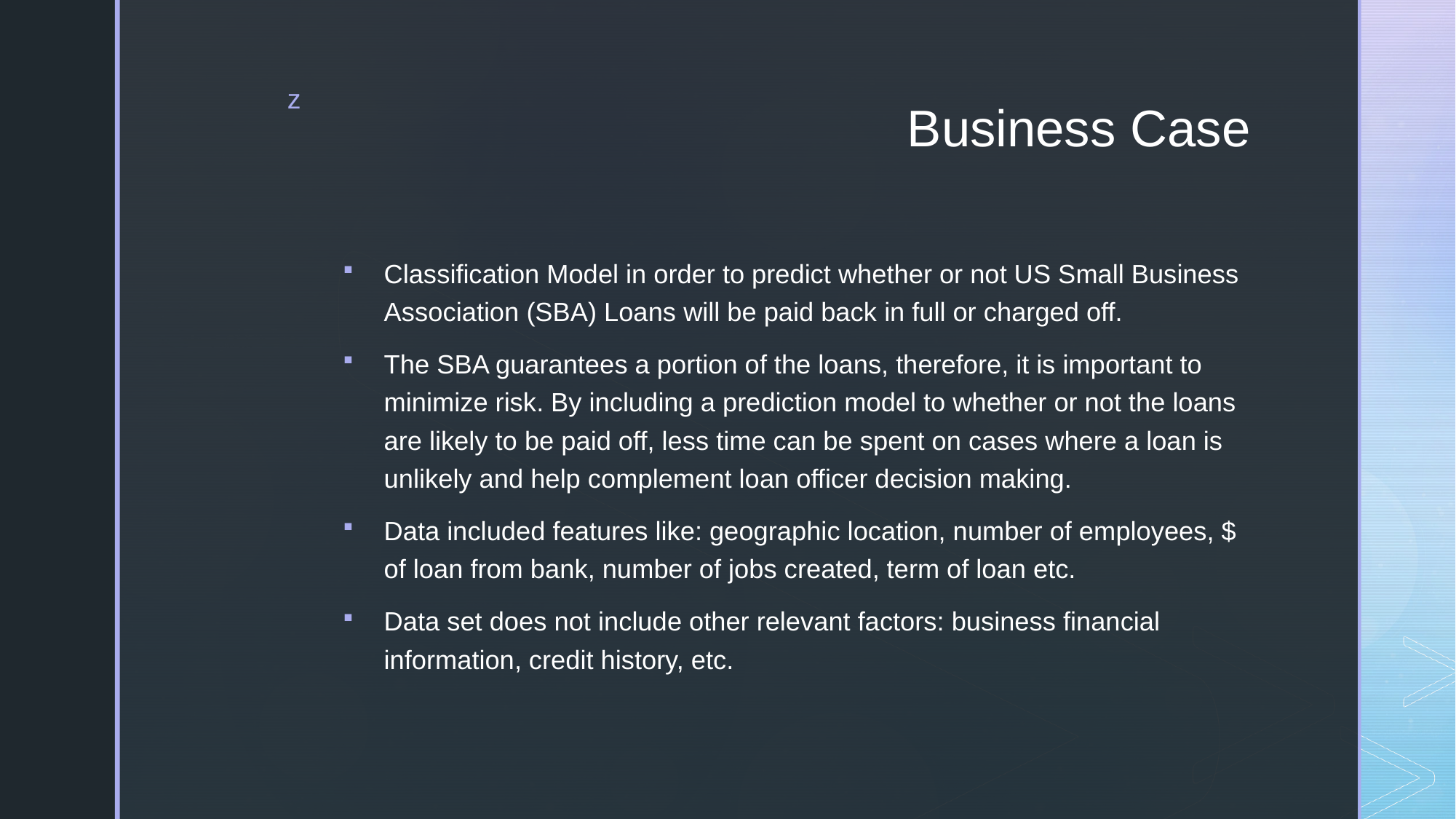

# Business Case
Classification Model in order to predict whether or not US Small Business Association (SBA) Loans will be paid back in full or charged off.
The SBA guarantees a portion of the loans, therefore, it is important to minimize risk. By including a prediction model to whether or not the loans are likely to be paid off, less time can be spent on cases where a loan is unlikely and help complement loan officer decision making.
Data included features like: geographic location, number of employees, $ of loan from bank, number of jobs created, term of loan etc.
Data set does not include other relevant factors: business financial information, credit history, etc.